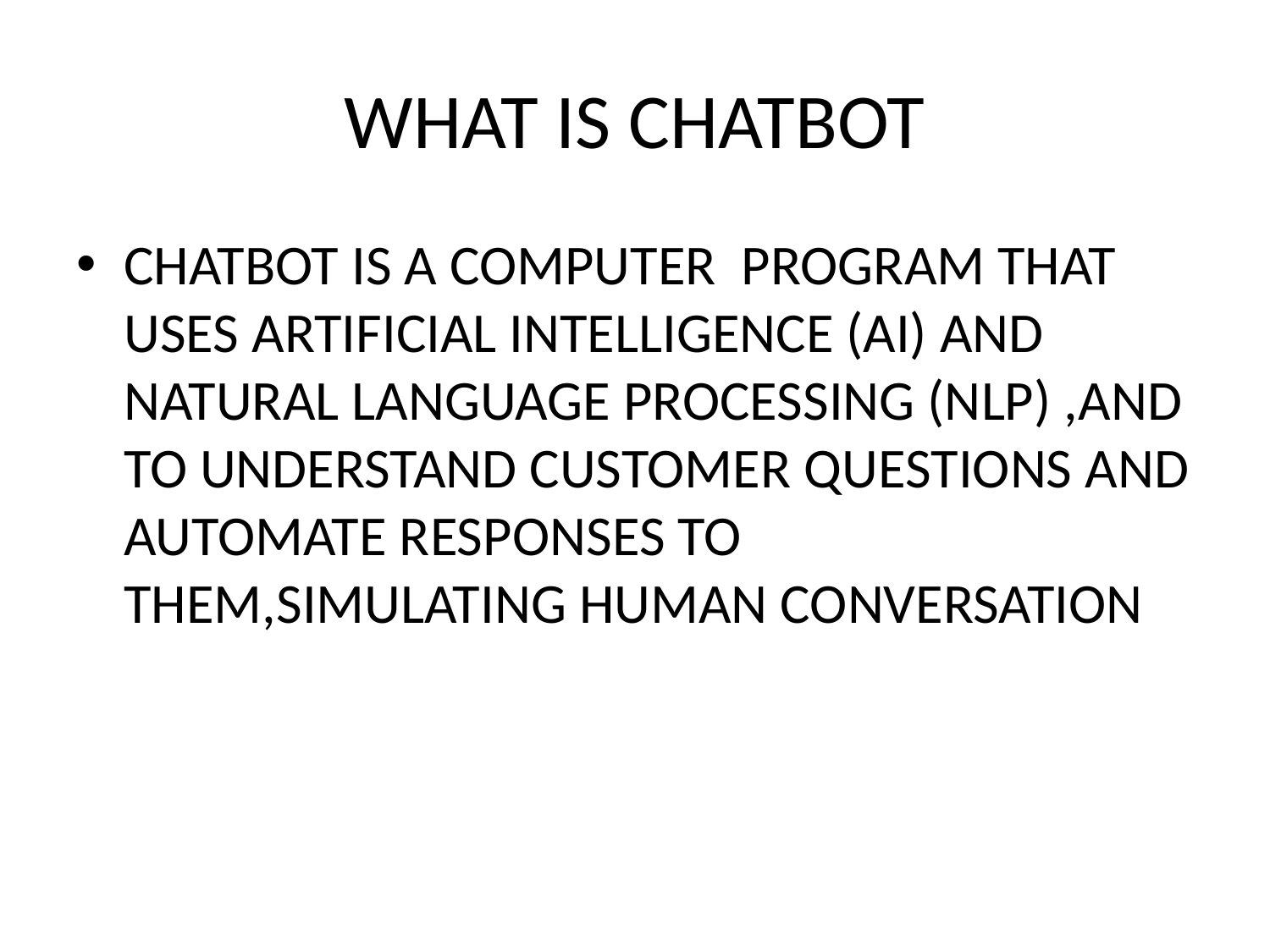

# WHAT IS CHATBOT
CHATBOT IS A COMPUTER  PROGRAM THAT USES ARTIFICIAL INTELLIGENCE (AI) AND NATURAL LANGUAGE PROCESSING (NLP) ,AND TO UNDERSTAND CUSTOMER QUESTIONS AND AUTOMATE RESPONSES TO THEM,SIMULATING HUMAN CONVERSATION